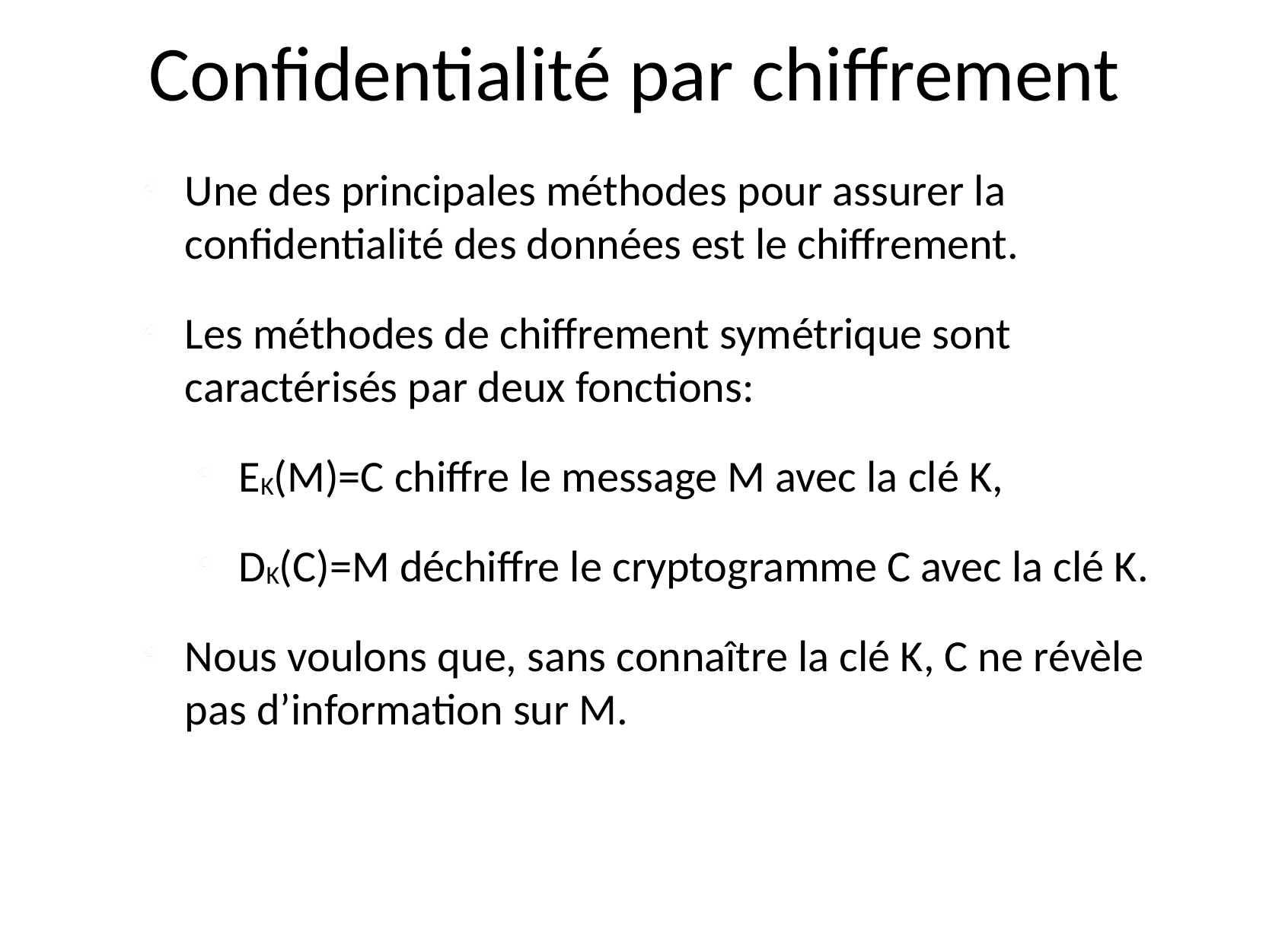

# Confidentialité par chiffrement
Une des principales méthodes pour assurer la confidentialité des données est le chiffrement.
Les méthodes de chiffrement symétrique sont caractérisés par deux fonctions:
EK(M)=C chiffre le message M avec la clé K,
DK(C)=M déchiffre le cryptogramme C avec la clé K.
Nous voulons que, sans connaître la clé K, C ne révèle pas d’information sur M.